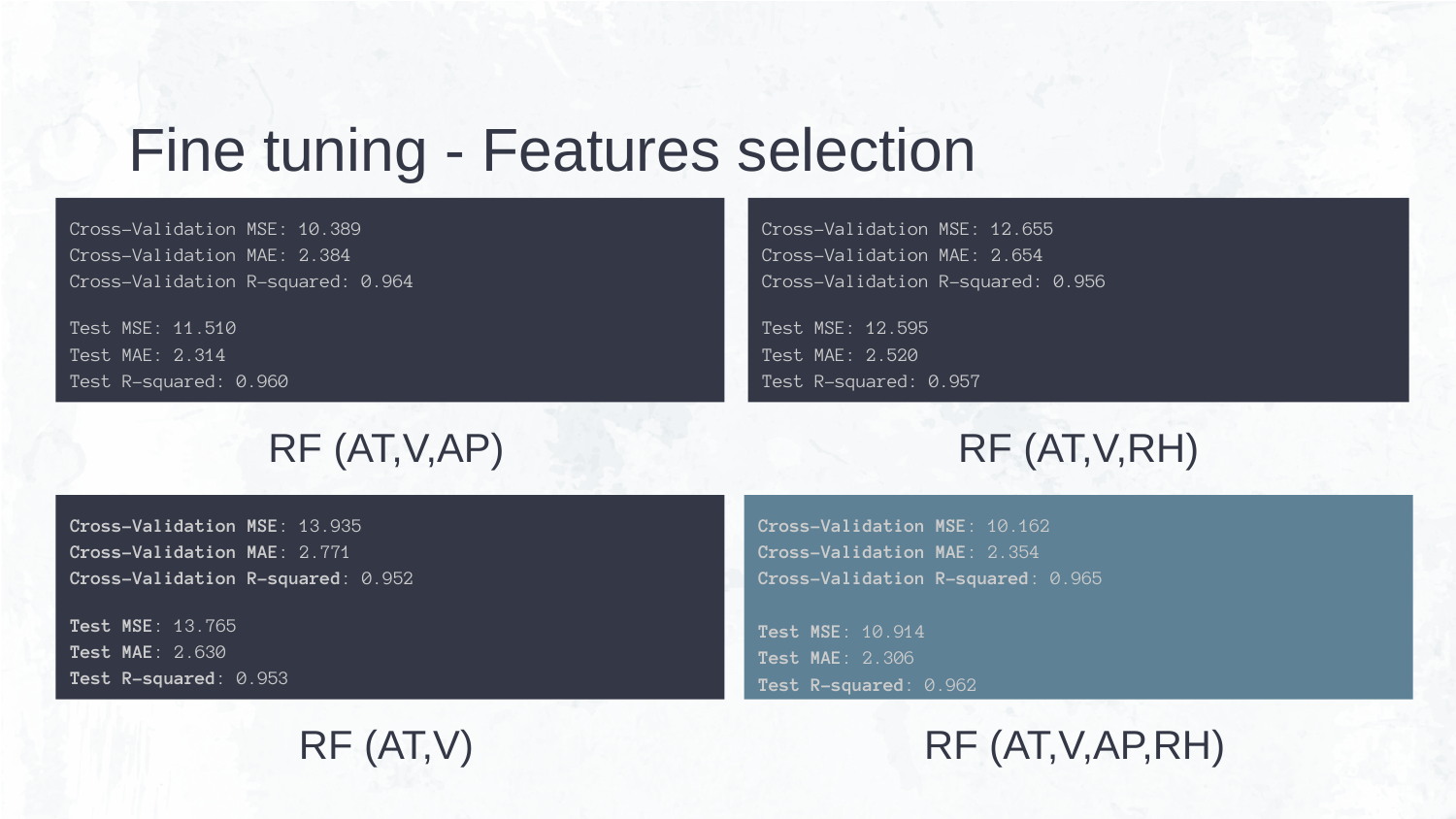

# Fine tuning - Features selection

Cross-Validation MSE: 10.389
Cross-Validation MAE: 2.384
Cross-Validation R-squared: 0.964
Test MSE: 11.510
Test MAE: 2.314
Test R-squared: 0.960
Cross-Validation MSE: 12.655
Cross-Validation MAE: 2.654
Cross-Validation R-squared: 0.956
Test MSE: 12.595
Test MAE: 2.520
Test R-squared: 0.957
RF (AT,V,AP)
RF (AT,V,RH)
Cross-Validation MSE: 13.935
Cross-Validation MAE: 2.771
Cross-Validation R-squared: 0.952
Test MSE: 13.765
Test MAE: 2.630
Test R-squared: 0.953
Cross-Validation MSE: 10.162
Cross-Validation MAE: 2.354
Cross-Validation R-squared: 0.965
Test MSE: 10.914
Test MAE: 2.306
Test R-squared: 0.962

RF (AT,V)
RF (AT,V,AP,RH)